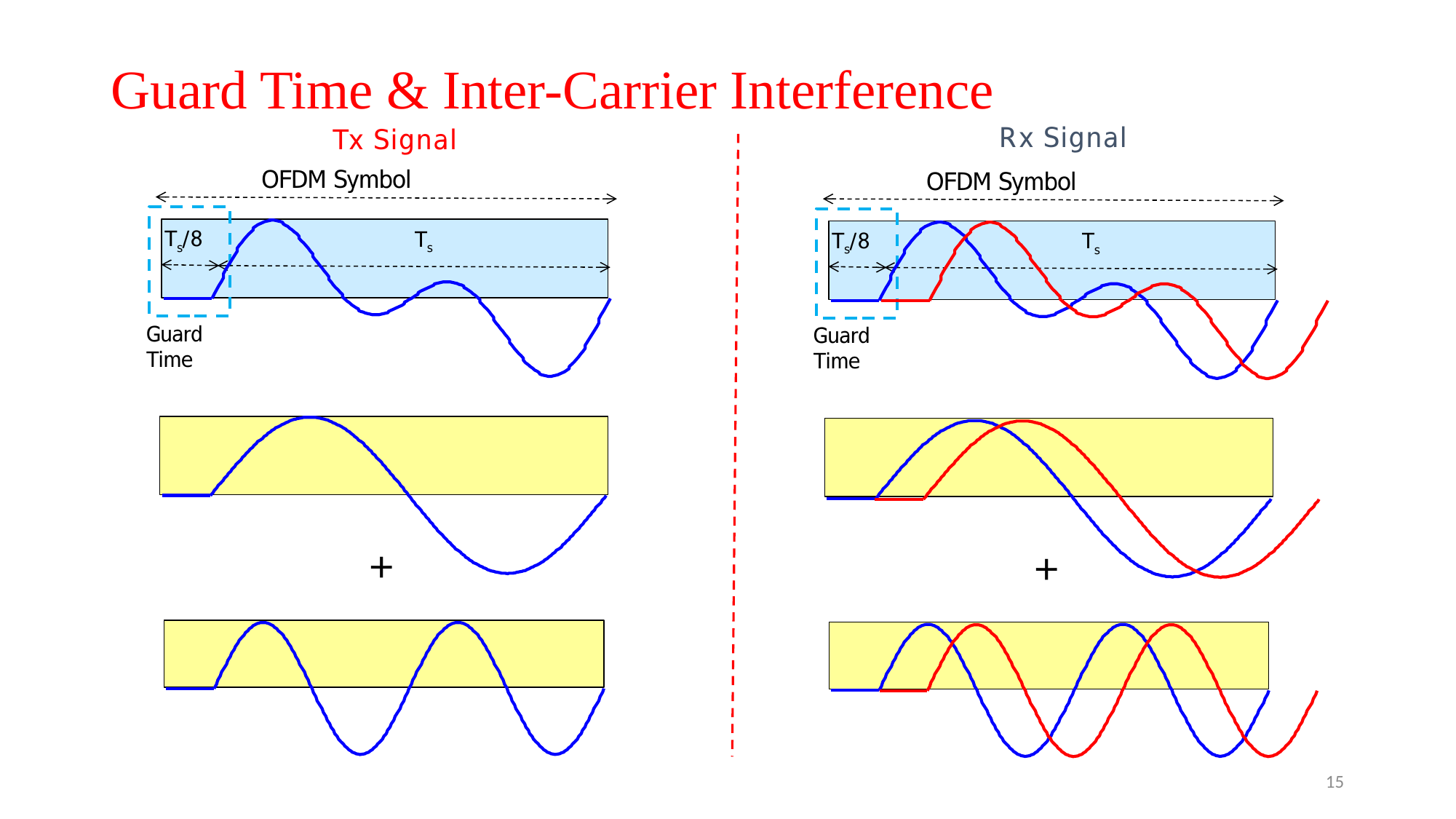

# Guard Time & Inter-Carrier Interference
Rx Signal
Tx Signal
OFDM Symbol
OFDM Symbol

Ts/8

Ts

Ts/8

Ts
Guard Time
Guard Time

+
+

15